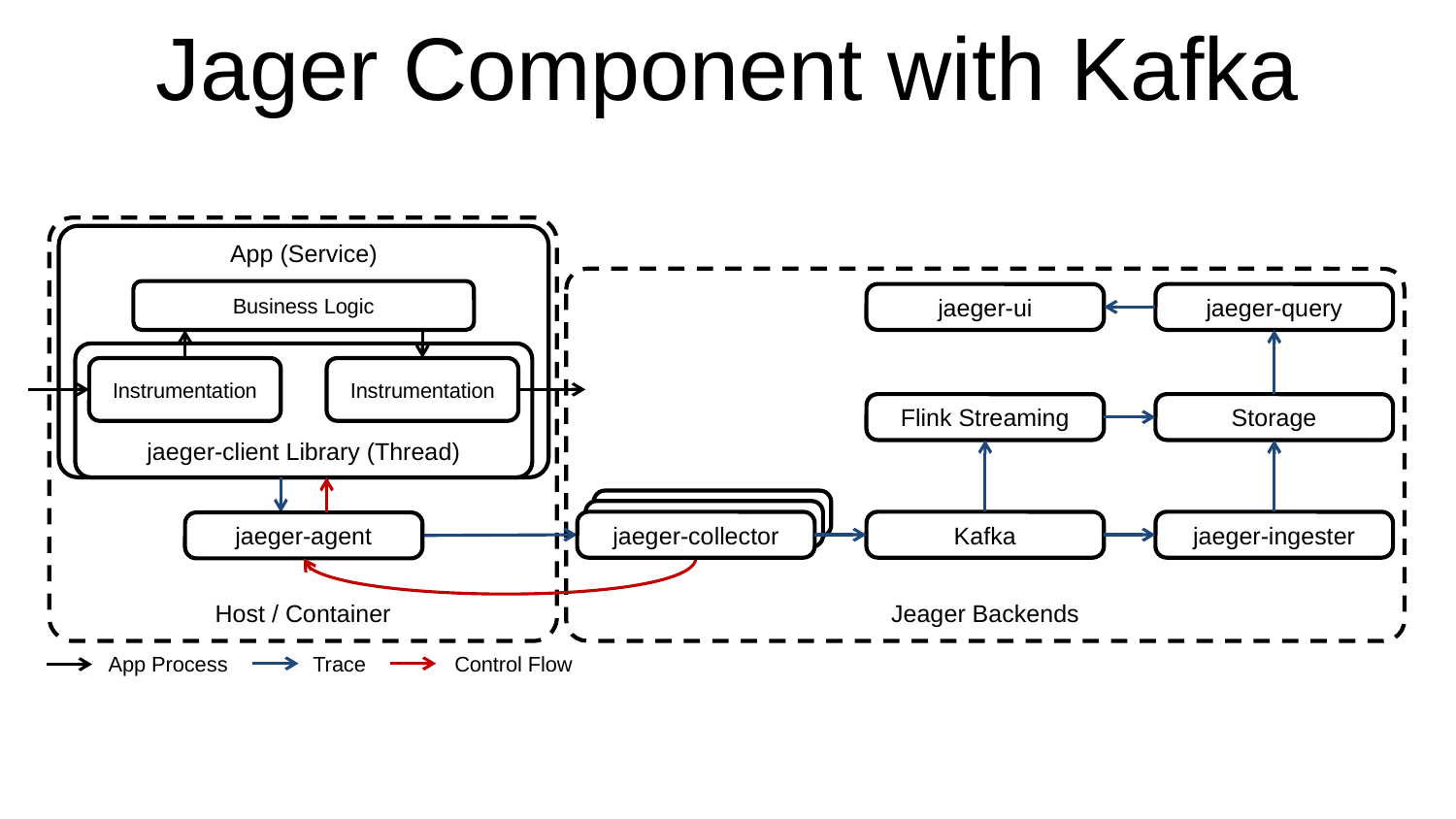

# Jager Component with Kafka
Host / Container
App (Service)
Jeager Backends
Business Logic
jaeger-ui
jaeger-query
jaeger-client Library (Thread)
Instrumentation
Instrumentation
Flink Streaming
Storage
jaeger-collector
jaeger-collector
jaeger-collector
Kafka
jaeger-ingester
jaeger-agent
Trace
Control Flow
App Process